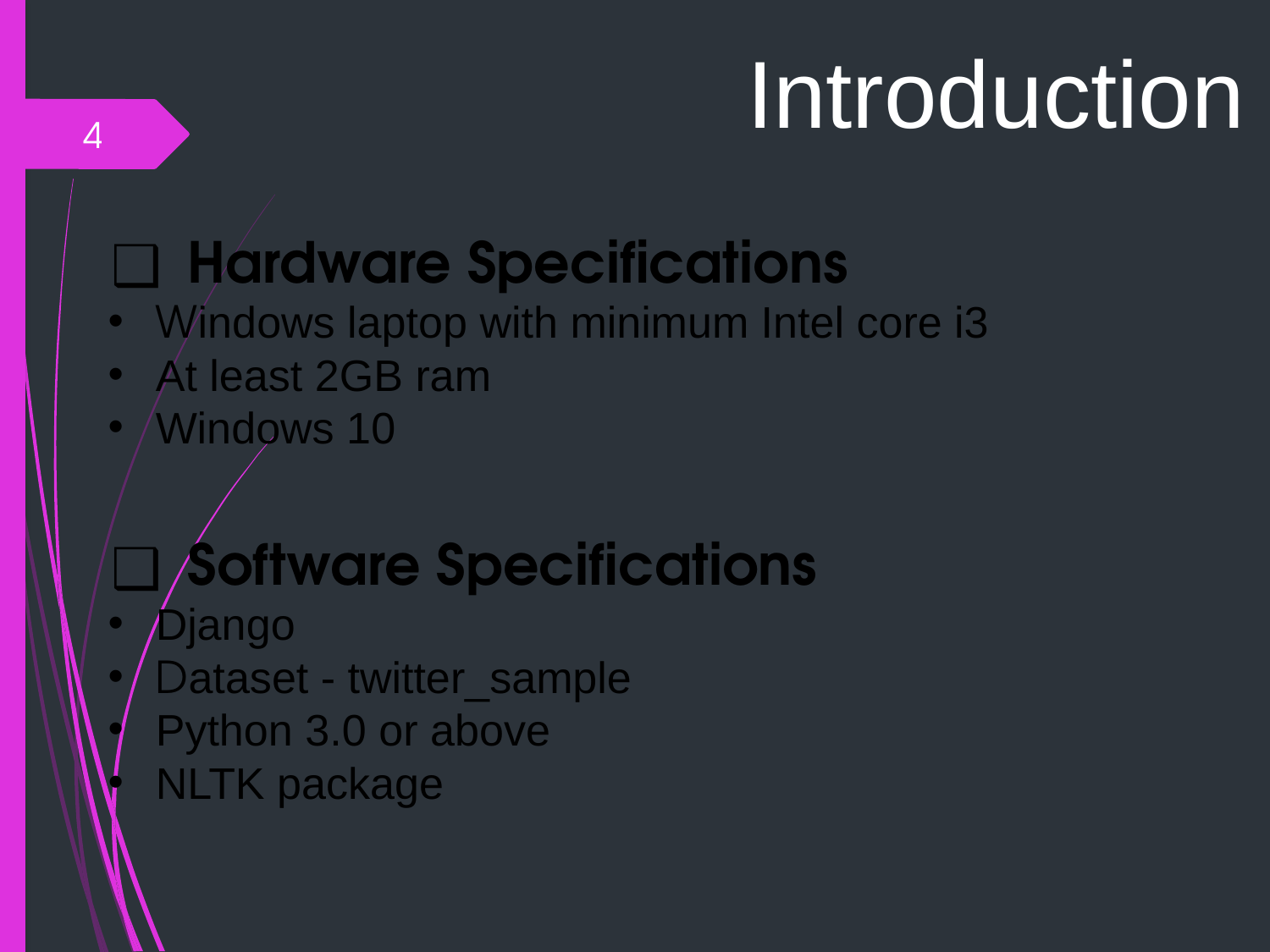

# Introduction
4

Hardware Specifications
Windows laptop with minimum Intel core i3
At least 2GB ram
Windows 10

Software Specifications
Django
Dataset - twitter_sample
Python 3.0 or above
NLTK package